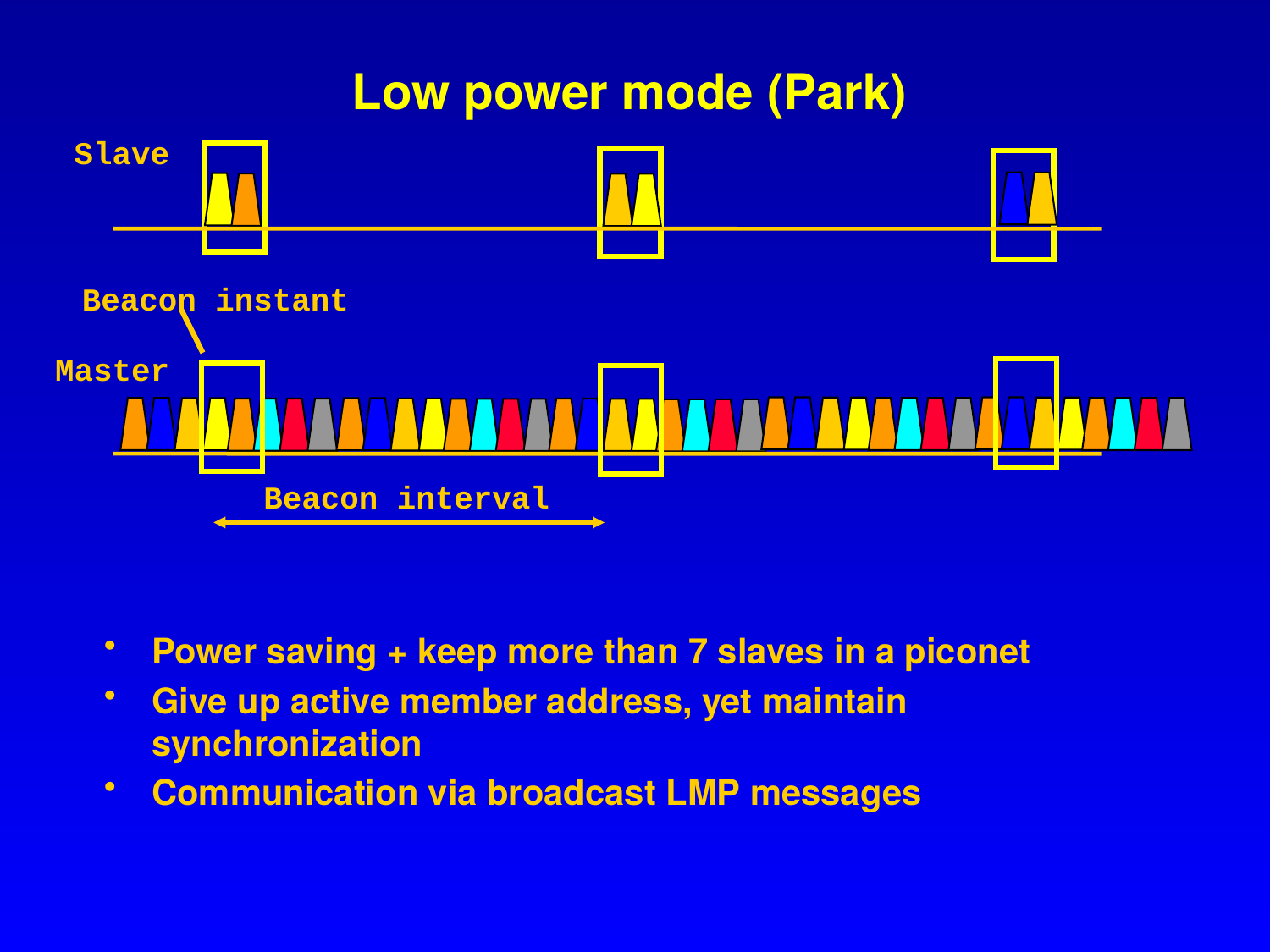

# Low power mode (Park)
Slave

Beacon instant

Master

Beacon interval

Power saving + keep more than 7 slaves in a piconet
Give up active member address, yet maintain synchronization
Communication via broadcast LMP messages